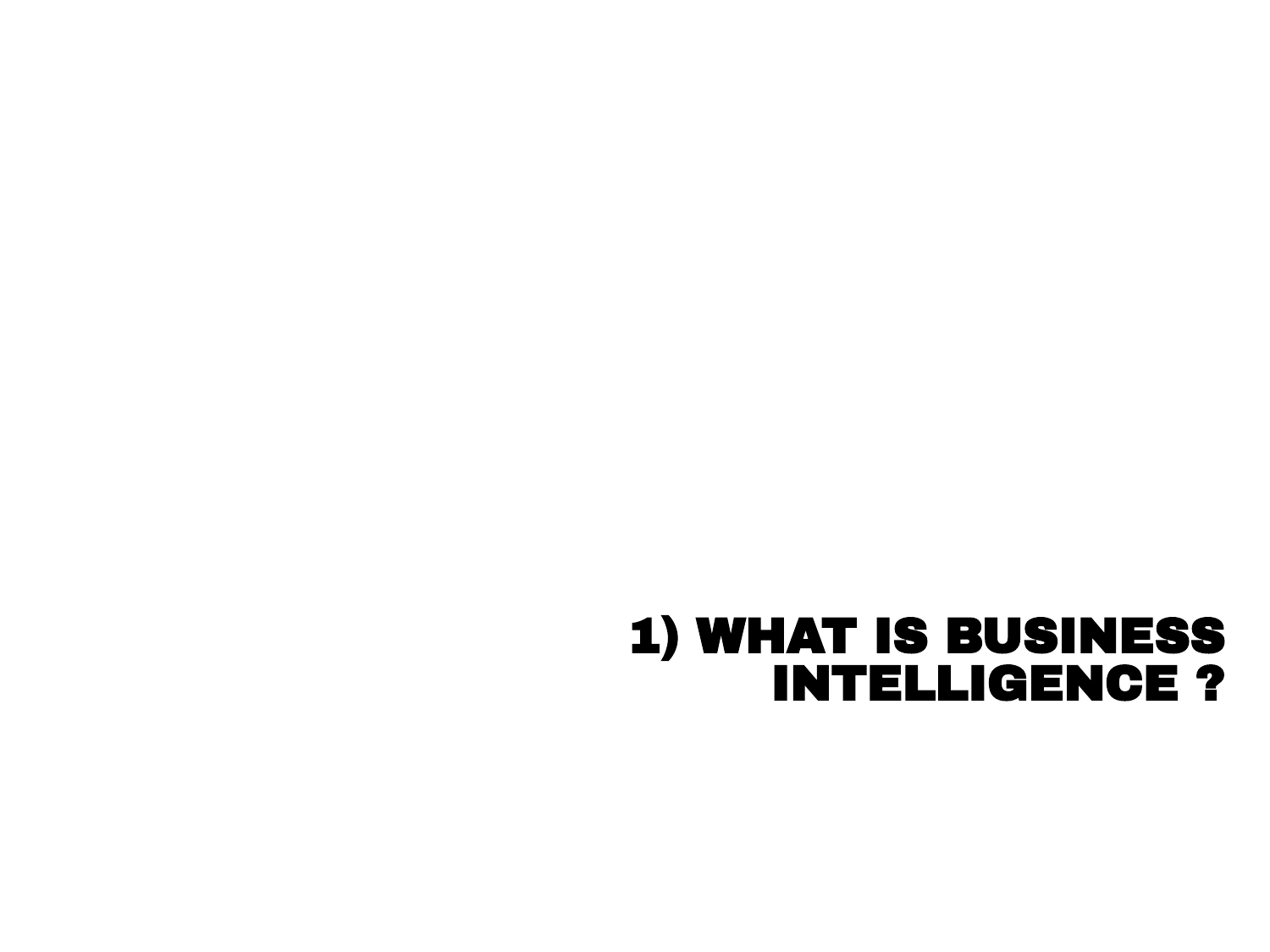

# 1) WHAT IS business intelligence ?